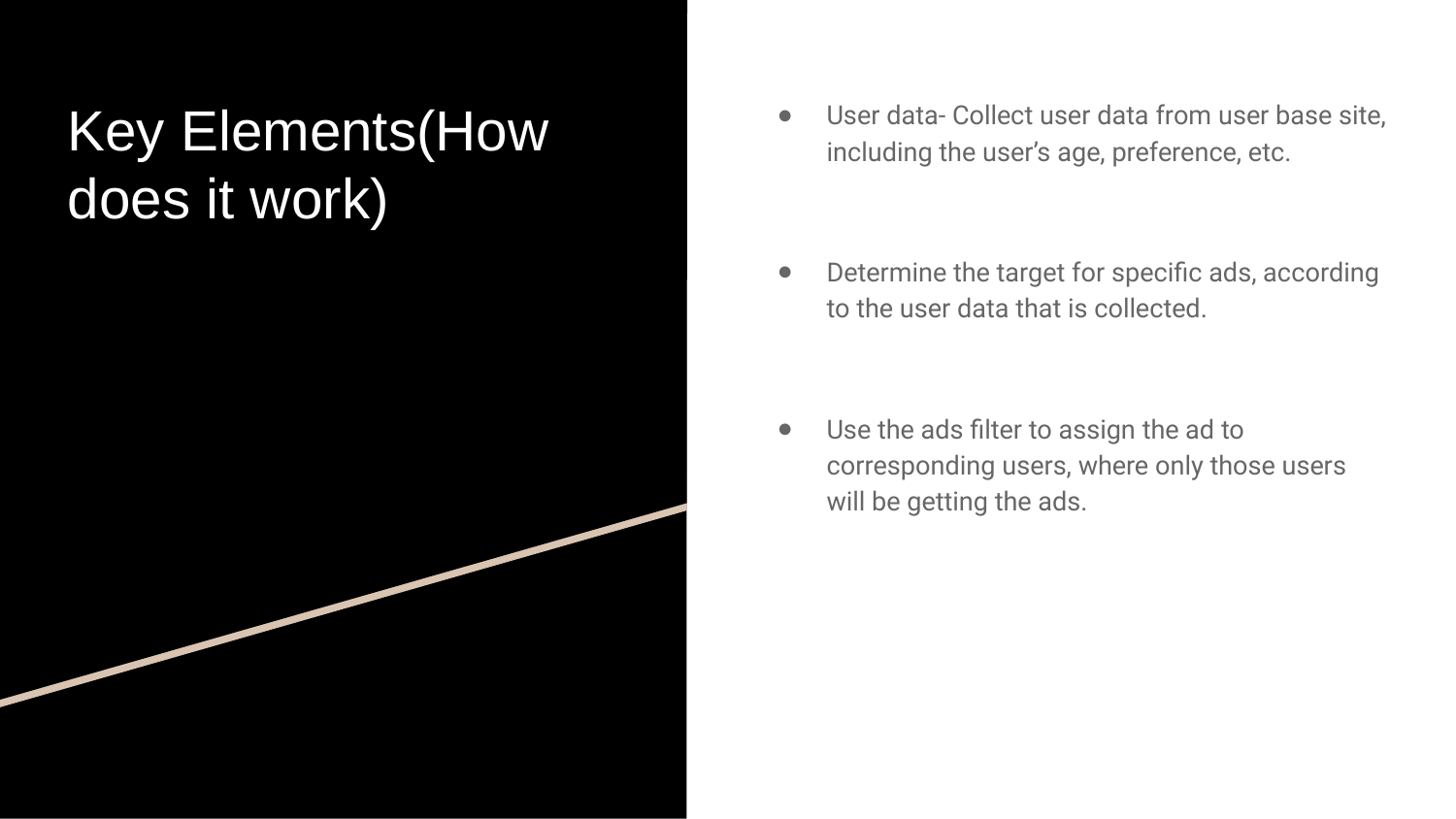

Key Elements(How does it work)
User data- Collect user data from user base site, including the user’s age, preference, etc.

Determine the target for specific ads, according to the user data that is collected.

Use the ads filter to assign the ad to corresponding users, where only those users will be getting the ads.